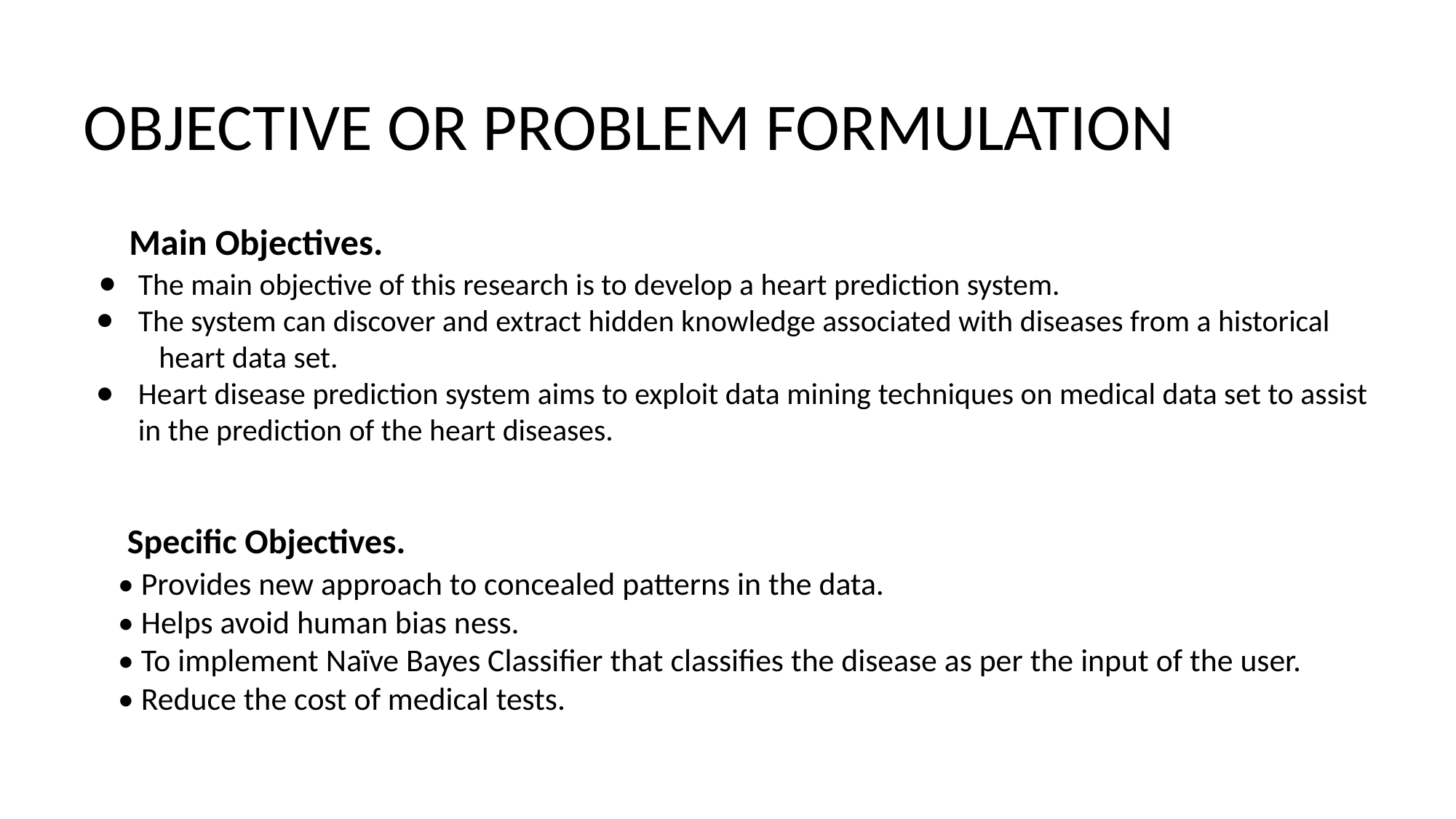

# OBJECTIVE OR PROBLEM FORMULATION
   Main Objectives.
The main objective of this research is to develop a heart prediction system.
The system can discover and extract hidden knowledge associated with diseases from a historical         heart data set.
Heart disease prediction system aims to exploit data mining techniques on medical data set to assist in the prediction of the heart diseases.

    Specific Objectives.
   • Provides new approach to concealed patterns in the data.
   • Helps avoid human bias ness.
   • To implement Naïve Bayes Classifier that classifies the disease as per the input of the user.
   • Reduce the cost of medical tests.